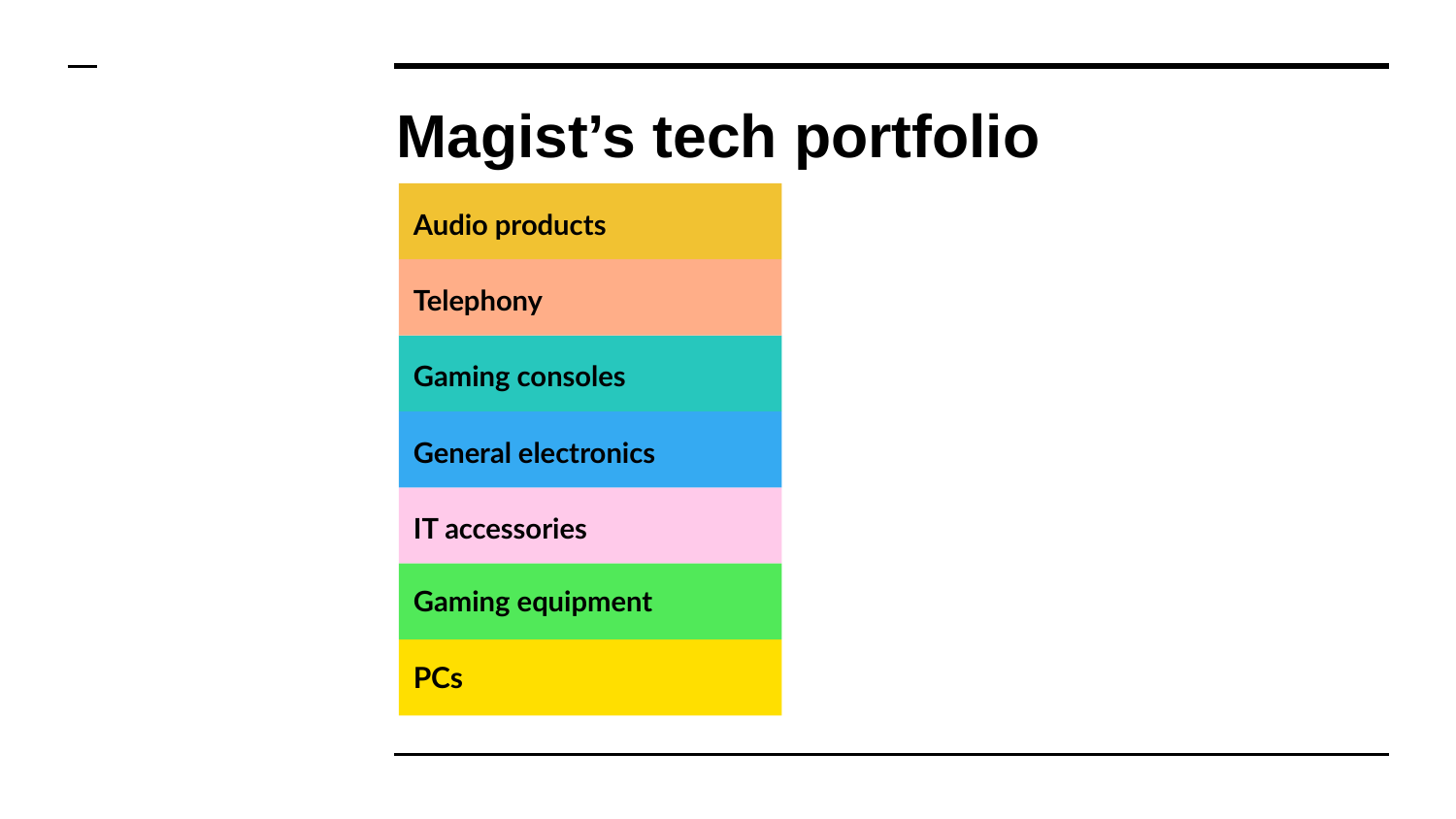

# Magist’s tech portfolio
Audio products
Telephony
Gaming consoles
General electronics
IT accessories
Gaming equipment
PCs